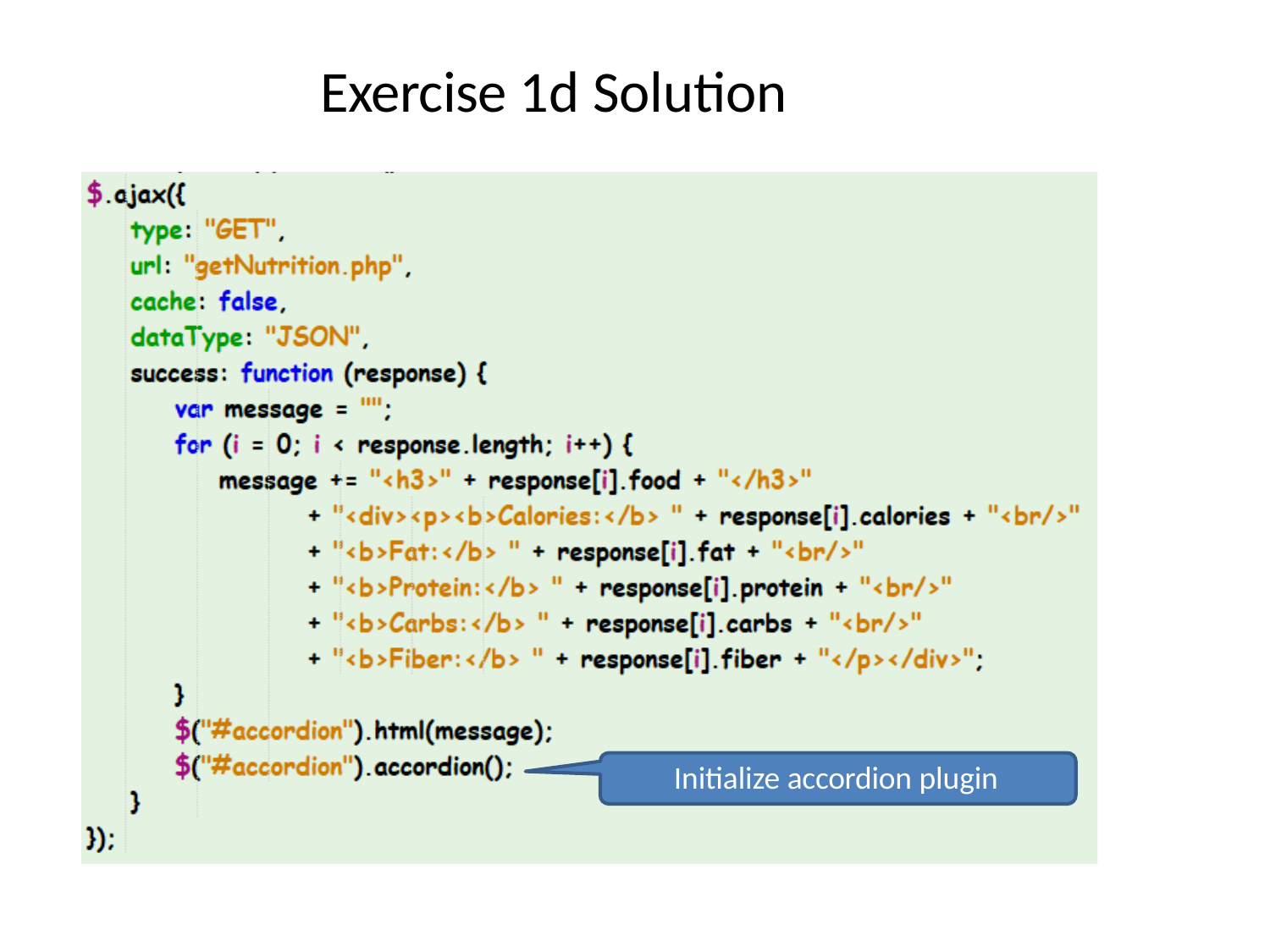

# Exercise 1d Solution

Initialize accordion plugin